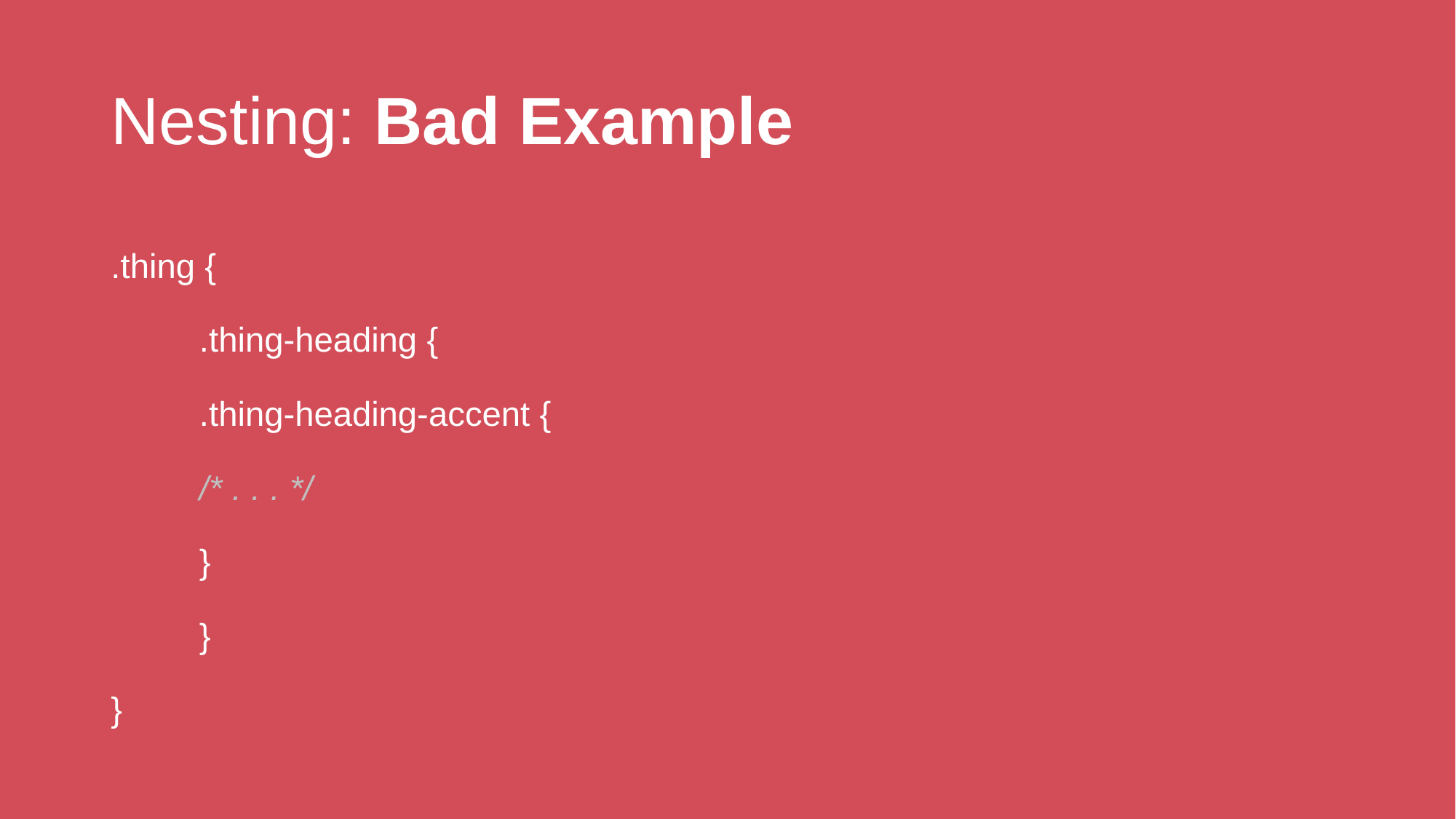

# Nesting: Bad Example
.thing {
	.thing-heading {
		.thing-heading-accent {
			/* . . . */
		}
	}
}